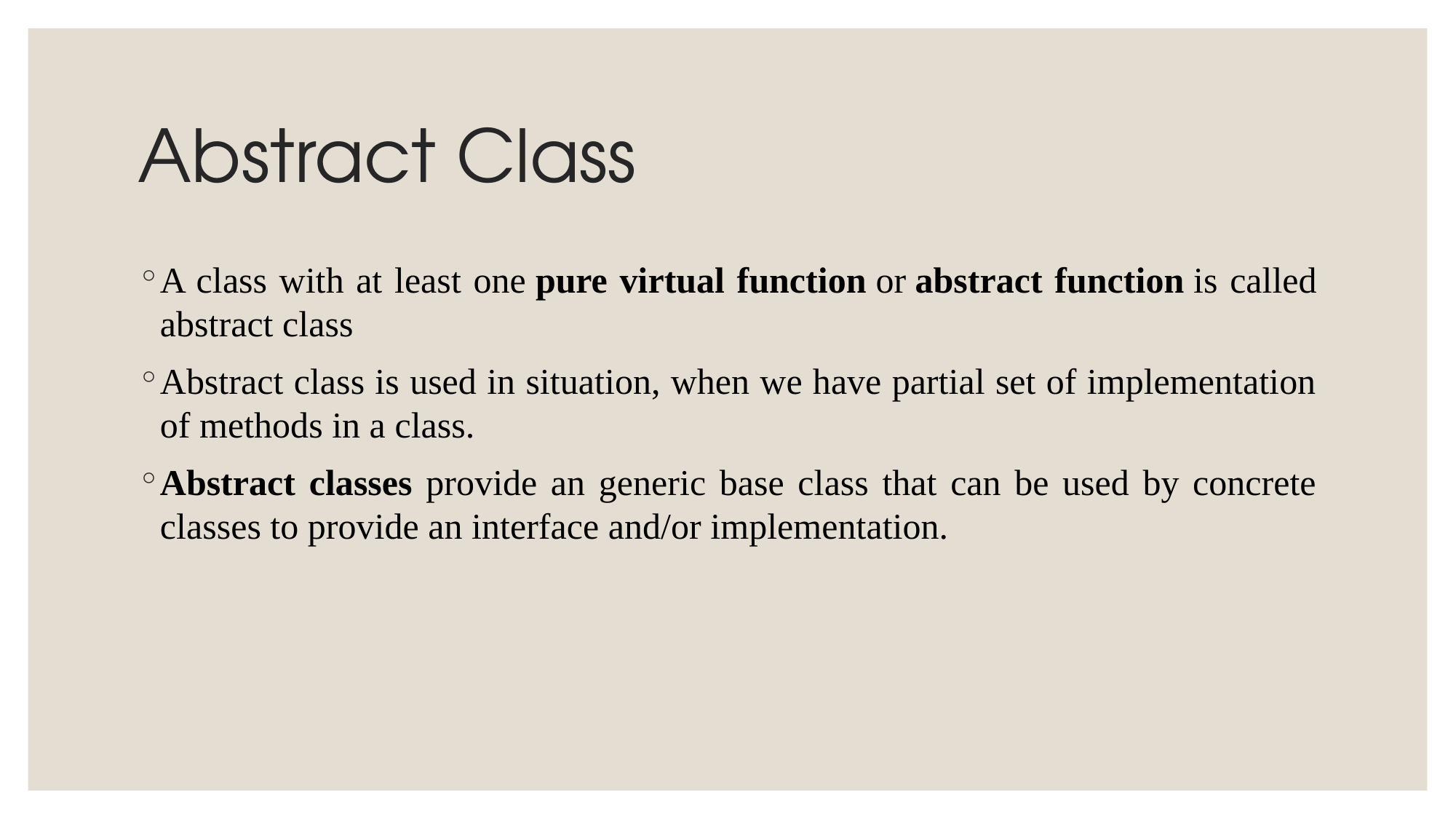

# Abstract Class
A class with at least one pure virtual function or abstract function is called abstract class
Abstract class is used in situation, when we have partial set of implementation of methods in a class.
Abstract classes provide an generic base class that can be used by concrete classes to provide an interface and/or implementation.